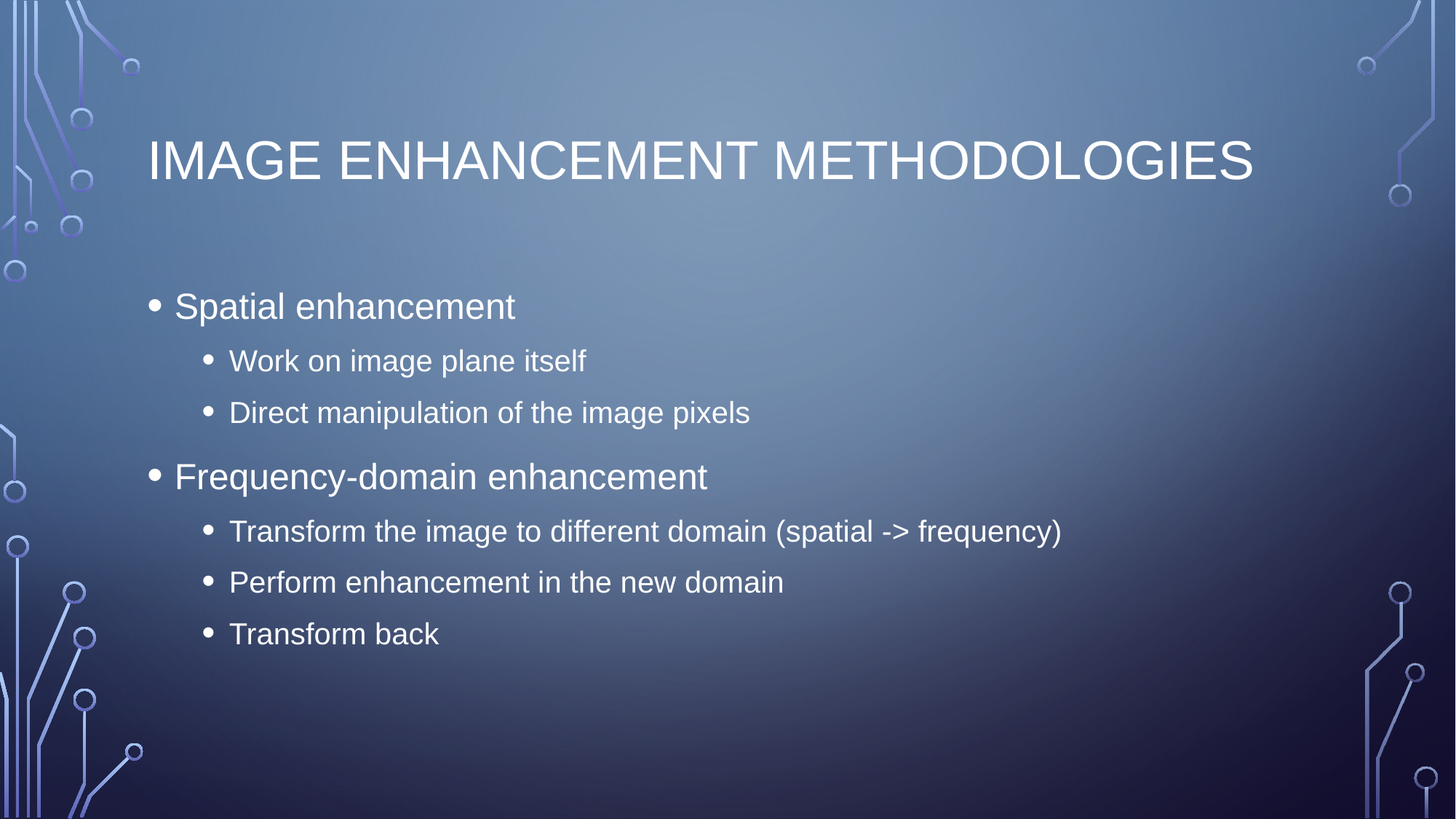

# Image Enhancement methodologies
Spatial enhancement
Work on image plane itself
Direct manipulation of the image pixels
Frequency-domain enhancement
Transform the image to different domain (spatial -> frequency)
Perform enhancement in the new domain
Transform back